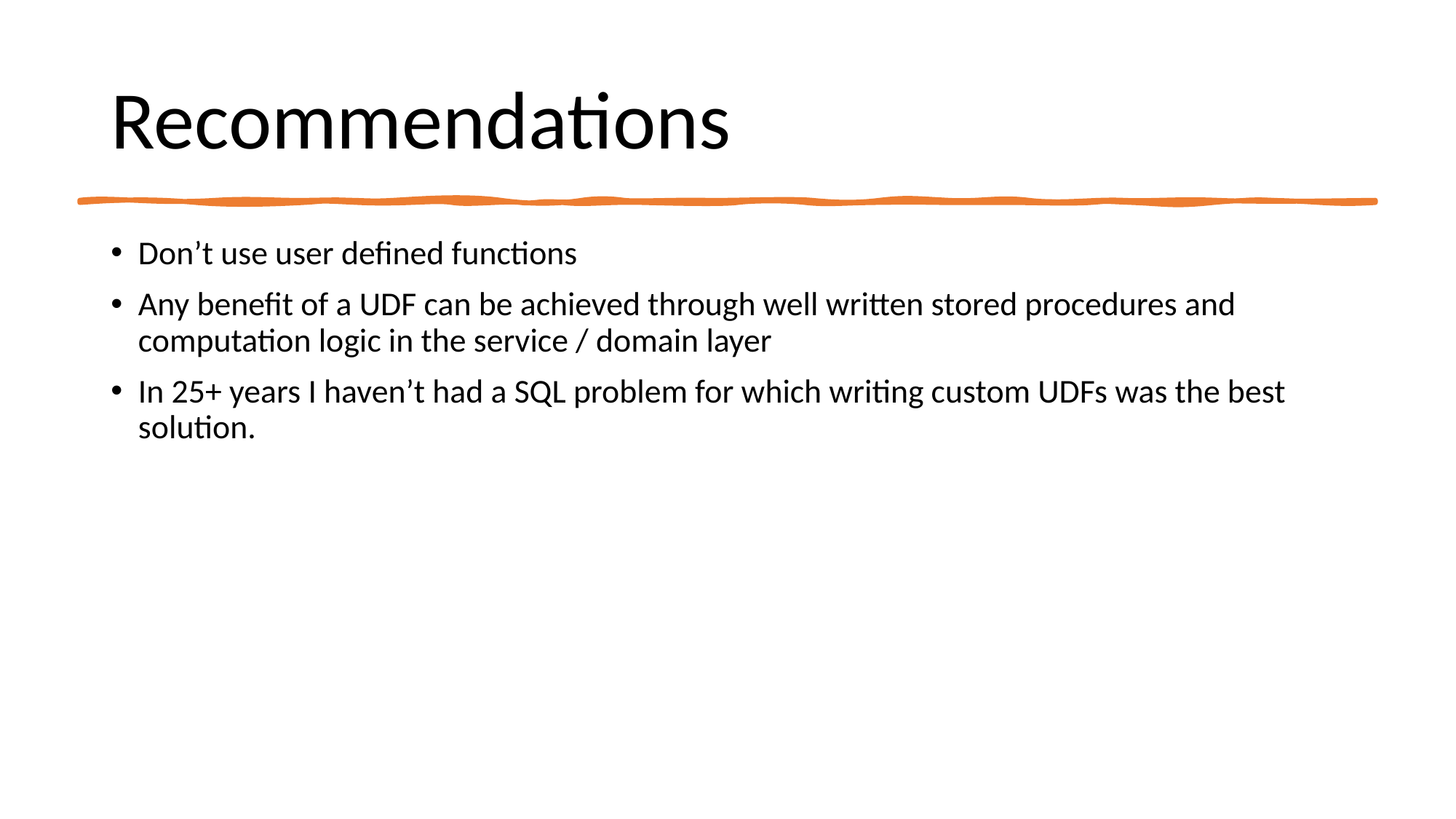

# Recommendations

Don’t use user defined functions
Any benefit of a UDF can be achieved through well written stored procedures and computation logic in the service / domain layer
In 25+ years I haven’t had a SQL problem for which writing custom UDFs was the best solution.